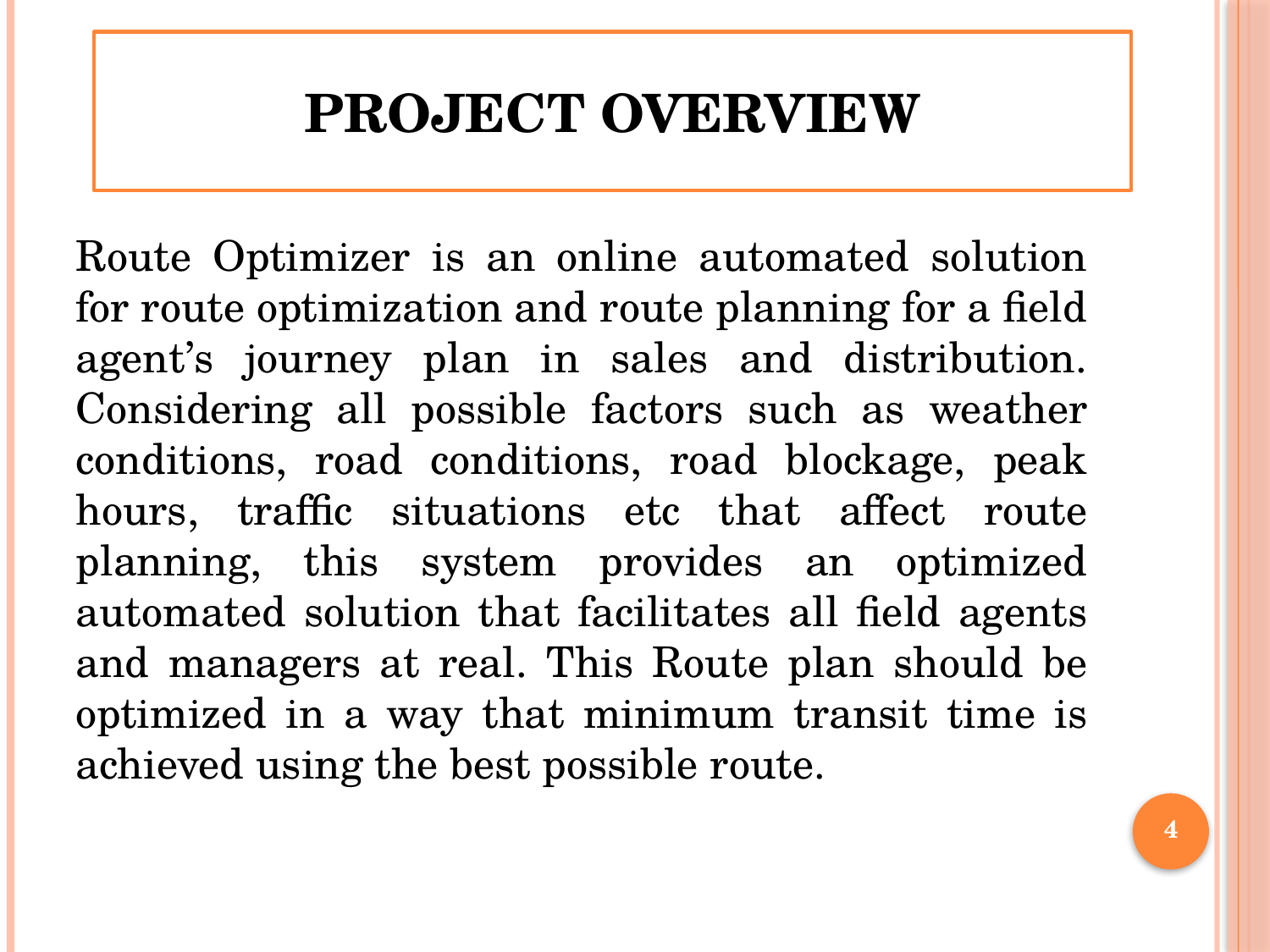

# Project Overview
Route Optimizer is an online automated solution for route optimization and route planning for a field agent’s journey plan in sales and distribution. Considering all possible factors such as weather conditions, road conditions, road blockage, peak hours, traffic situations etc that affect route planning, this system provides an optimized automated solution that facilitates all field agents and managers at real. This Route plan should be optimized in a way that minimum transit time is achieved using the best possible route.
4